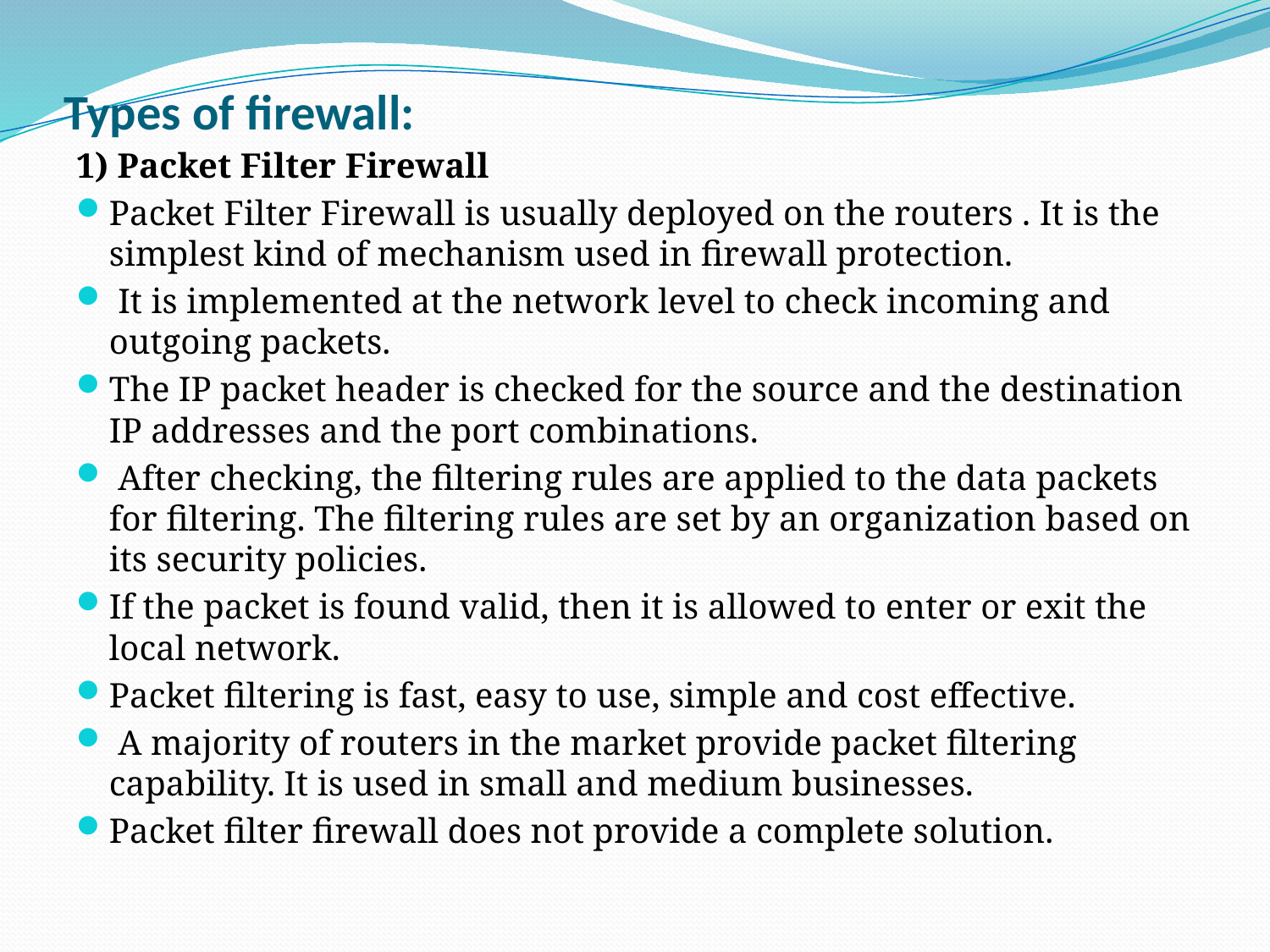

# Types of firewall:
1) Packet Filter Firewall
Packet Filter Firewall is usually deployed on the routers . It is the simplest kind of mechanism used in firewall protection.
 It is implemented at the network level to check incoming and outgoing packets.
The IP packet header is checked for the source and the destination IP addresses and the port combinations.
 After checking, the filtering rules are applied to the data packets for filtering. The filtering rules are set by an organization based on its security policies.
If the packet is found valid, then it is allowed to enter or exit the local network.
Packet filtering is fast, easy to use, simple and cost effective.
 A majority of routers in the market provide packet filtering capability. It is used in small and medium businesses.
Packet filter firewall does not provide a complete solution.